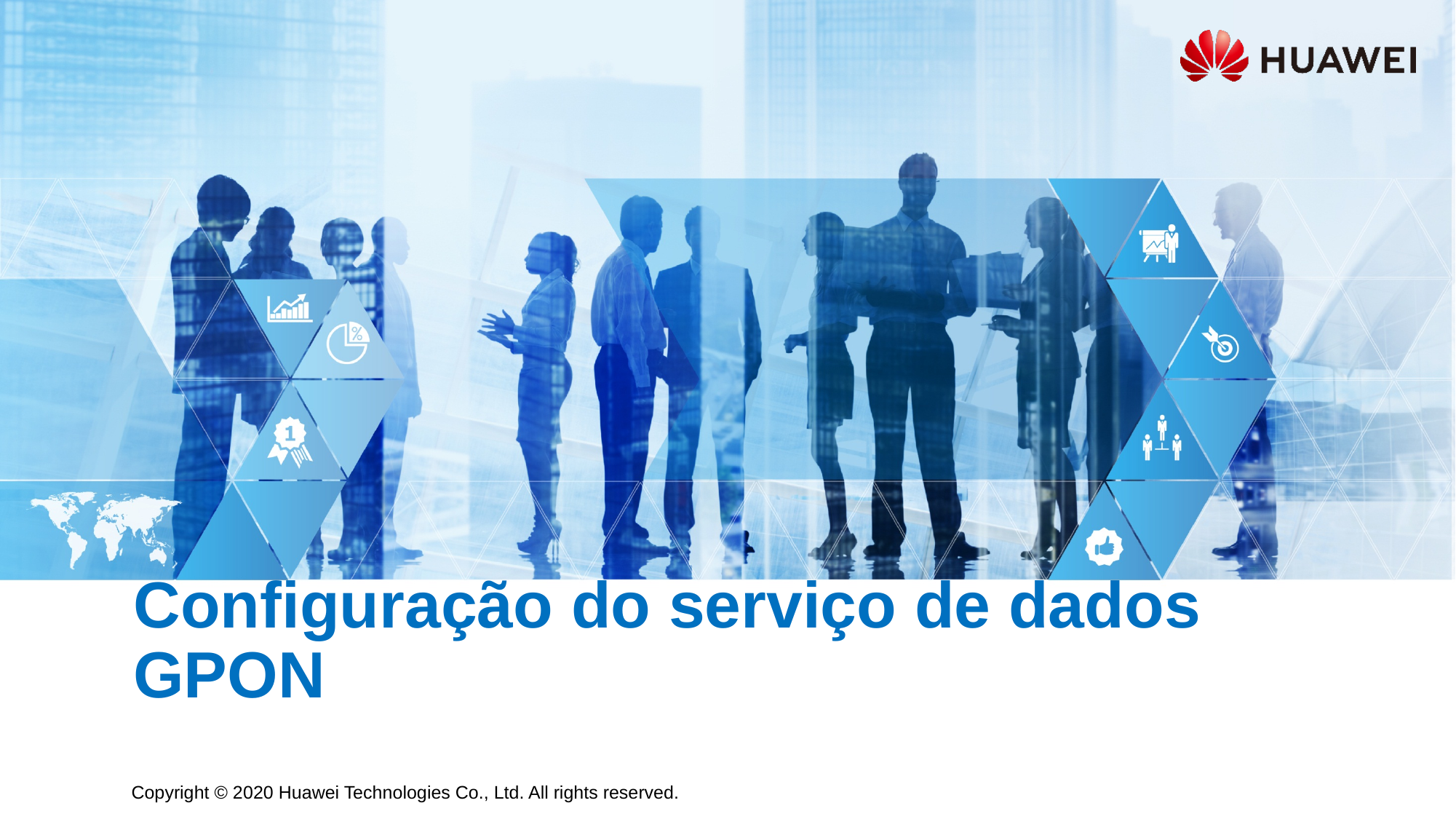

# Configuração do serviço de dados GPON